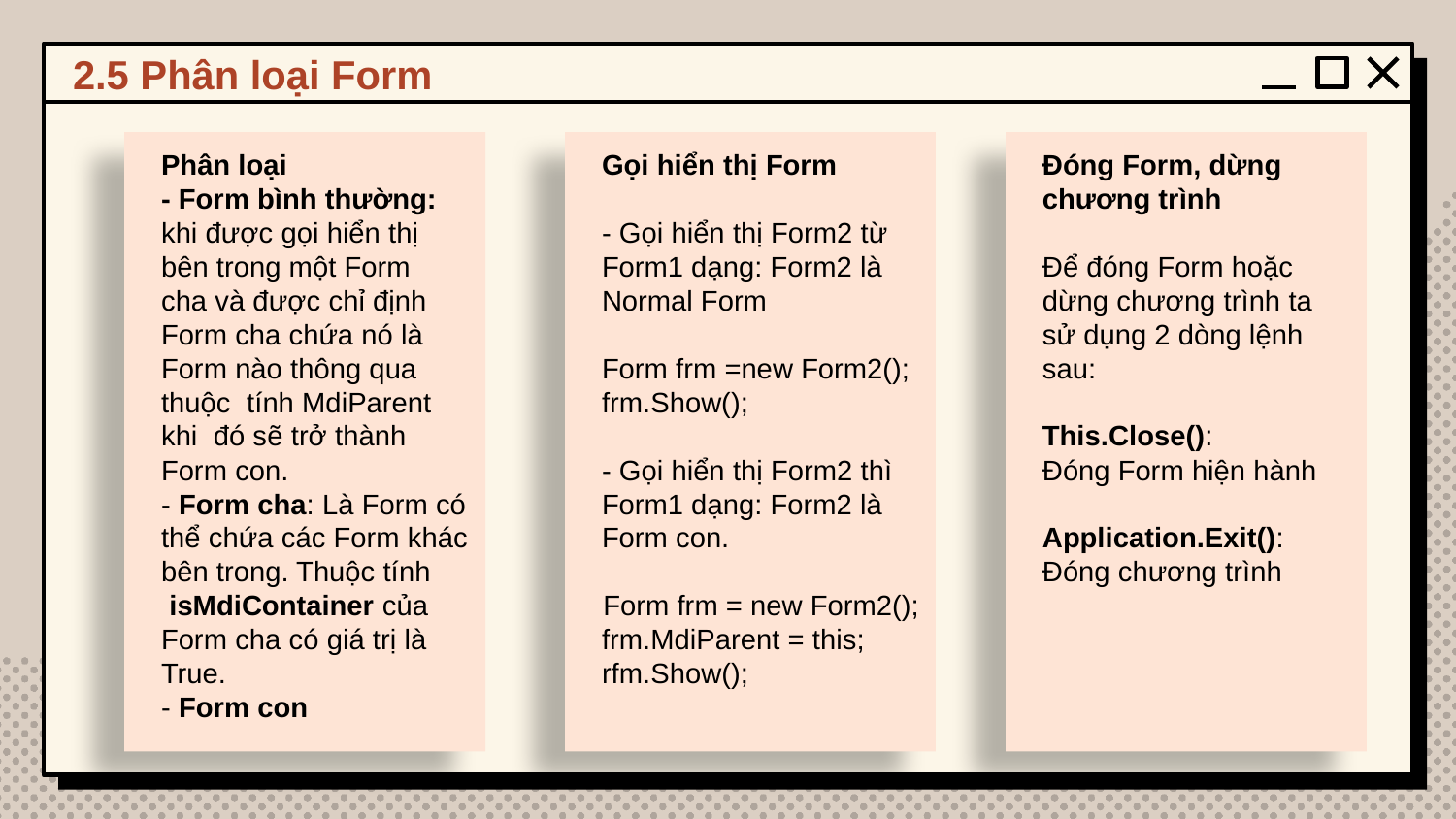

# 2.5 Phân loại Form
Gọi hiển thị Form

- Gọi hiển thị Form2 từ
Form1 dạng: Form2 là
Normal Form

Form frm =new Form2();
frm.Show();

- Gọi hiển thị Form2 thì
Form1 dạng: Form2 là
Form con.

Form frm = new Form2();
frm.MdiParent = this;
rfm.Show();

Đóng Form, dừng
chương trình

Để đóng Form hoặc
dừng chương trình ta
sử dụng 2 dòng lệnh
sau:

This.Close():
Đóng Form hiện hành

Application.Exit():
Đóng chương trình

Phân loại
- Form bình thường:
khi được gọi hiển thị
bên trong một Form
cha và được chỉ định
Form cha chứa nó là
Form nào thông qua
thuộc  tính MdiParent
khi  đó sẽ trở thành
Form con.
- Form cha: Là Form có
thể chứa các Form khác
bên trong. Thuộc tính
 isMdiContainer của
Form cha có giá trị là
True.
- Form con